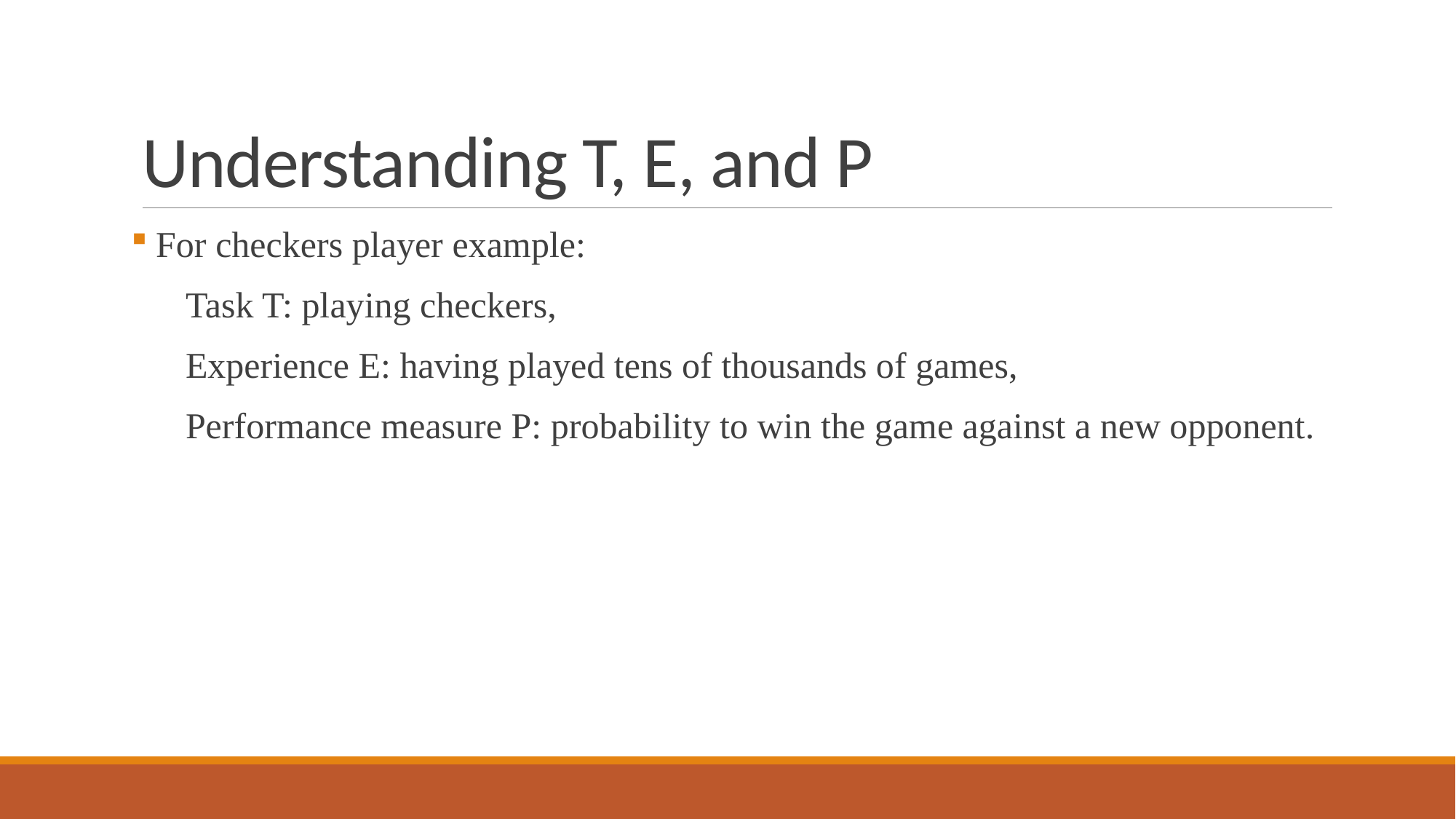

# Understanding T, E, and P
 For checkers player example:
      Task T: playing checkers,
      Experience E: having played tens of thousands of games,
      Performance measure P: probability to win the game against a new opponent.